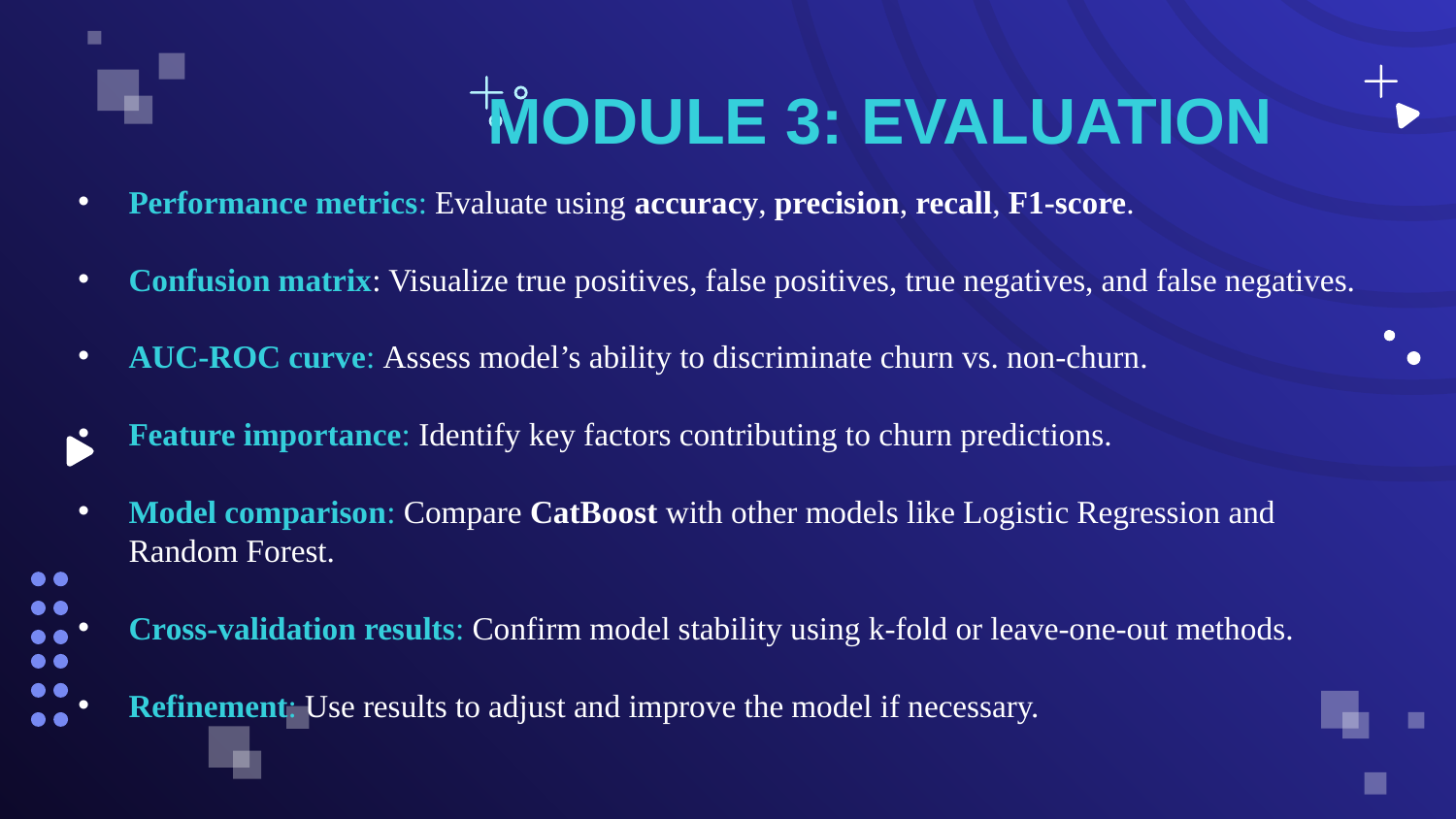

# MODULE 3: EVALUATION
Performance metrics: Evaluate using accuracy, precision, recall, F1-score.

Confusion matrix: Visualize true positives, false positives, true negatives, and false negatives.

AUC-ROC curve: Assess model’s ability to discriminate churn vs. non-churn.

Feature importance: Identify key factors contributing to churn predictions.

Model comparison: Compare CatBoost with other models like Logistic Regression and Random Forest.

Cross-validation results: Confirm model stability using k-fold or leave-one-out methods.

Refinement: Use results to adjust and improve the model if necessary.